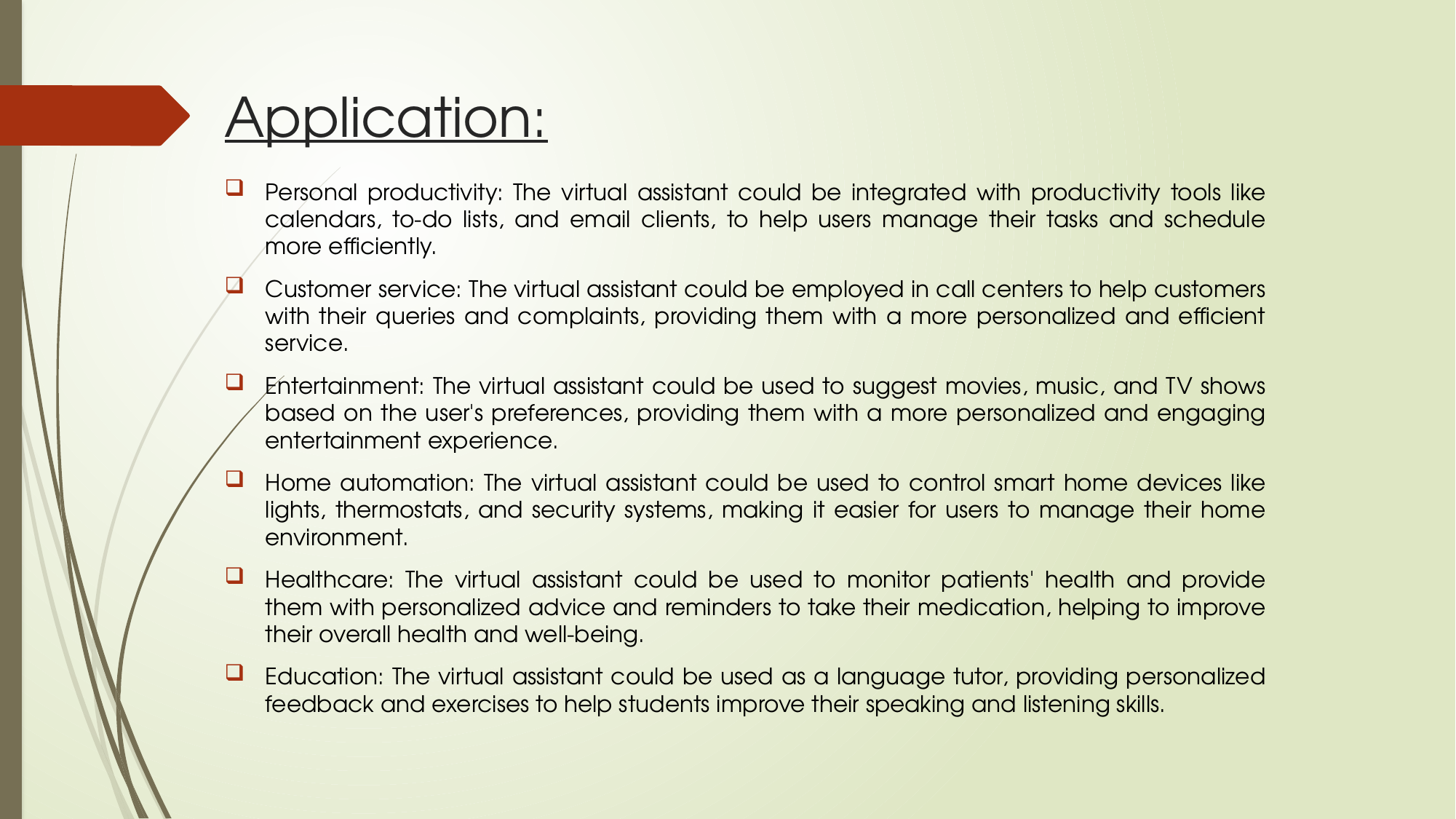

# Application:
Personal productivity: The virtual assistant could be integrated with productivity tools like calendars, to-do lists, and email clients, to help users manage their tasks and schedule more efficiently.
Customer service: The virtual assistant could be employed in call centers to help customers with their queries and complaints, providing them with a more personalized and efficient service.
Entertainment: The virtual assistant could be used to suggest movies, music, and TV shows based on the user's preferences, providing them with a more personalized and engaging entertainment experience.
Home automation: The virtual assistant could be used to control smart home devices like lights, thermostats, and security systems, making it easier for users to manage their home environment.
Healthcare: The virtual assistant could be used to monitor patients' health and provide them with personalized advice and reminders to take their medication, helping to improve their overall health and well-being.
Education: The virtual assistant could be used as a language tutor, providing personalized feedback and exercises to help students improve their speaking and listening skills.